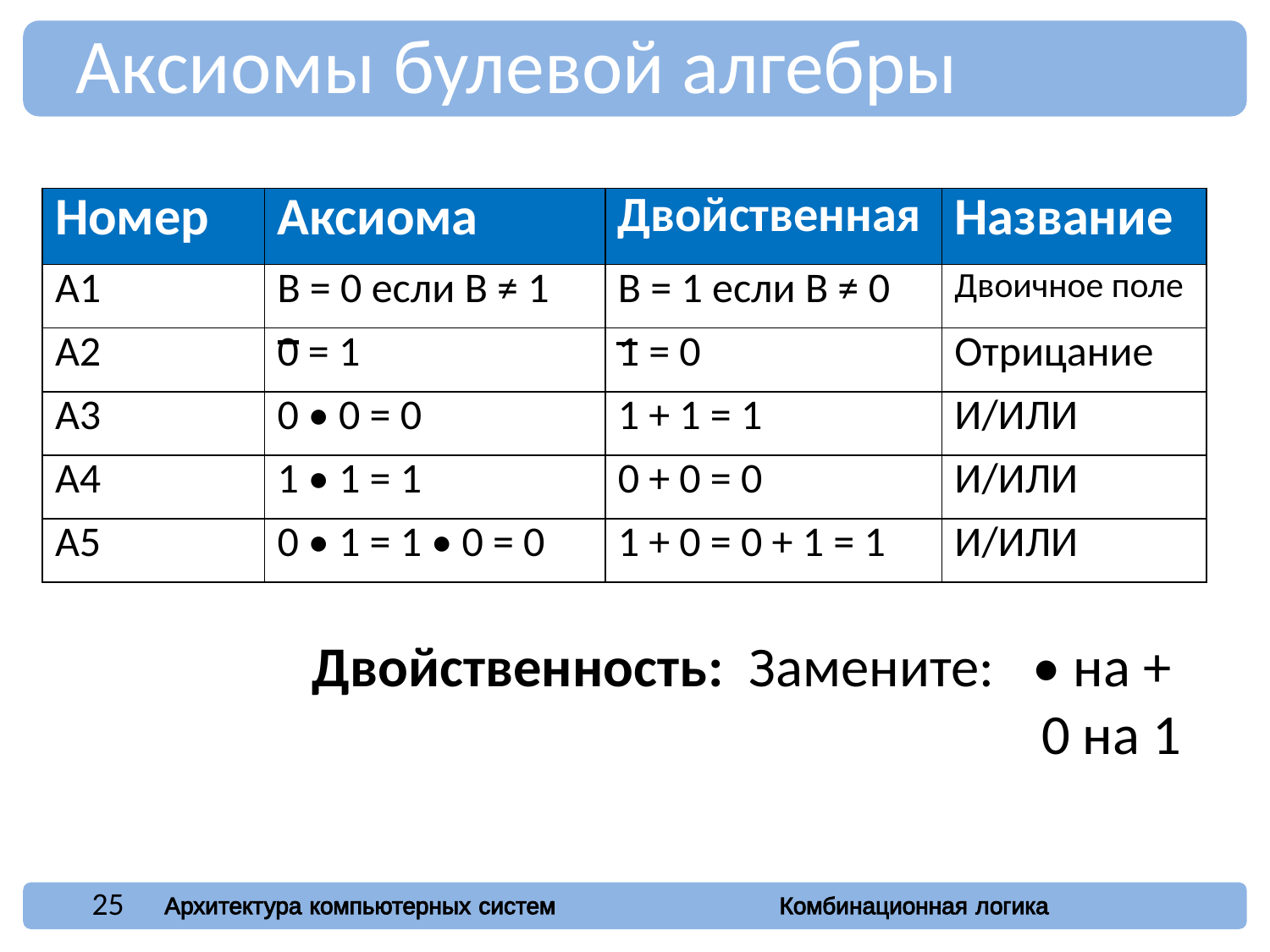

Аксиомы булевой алгебры
| Номер | Аксиома | Двойственная | Название |
| --- | --- | --- | --- |
| A1 | B = 0 если B ≠ 1 | B = 1 если B ≠ 0 | Двоичное поле |
| A2 | 0 = 1 | 1 = 0 | Отрицание |
| A3 | 0 • 0 = 0 | 1 + 1 = 1 | И/ИЛИ |
| A4 | 1 • 1 = 1 | 0 + 0 = 0 | И/ИЛИ |
| A5 | 0 • 1 = 1 • 0 = 0 | 1 + 0 = 0 + 1 = 1 | И/ИЛИ |
Двойственность:  Замените:   • на +
	  		0 на 1
25